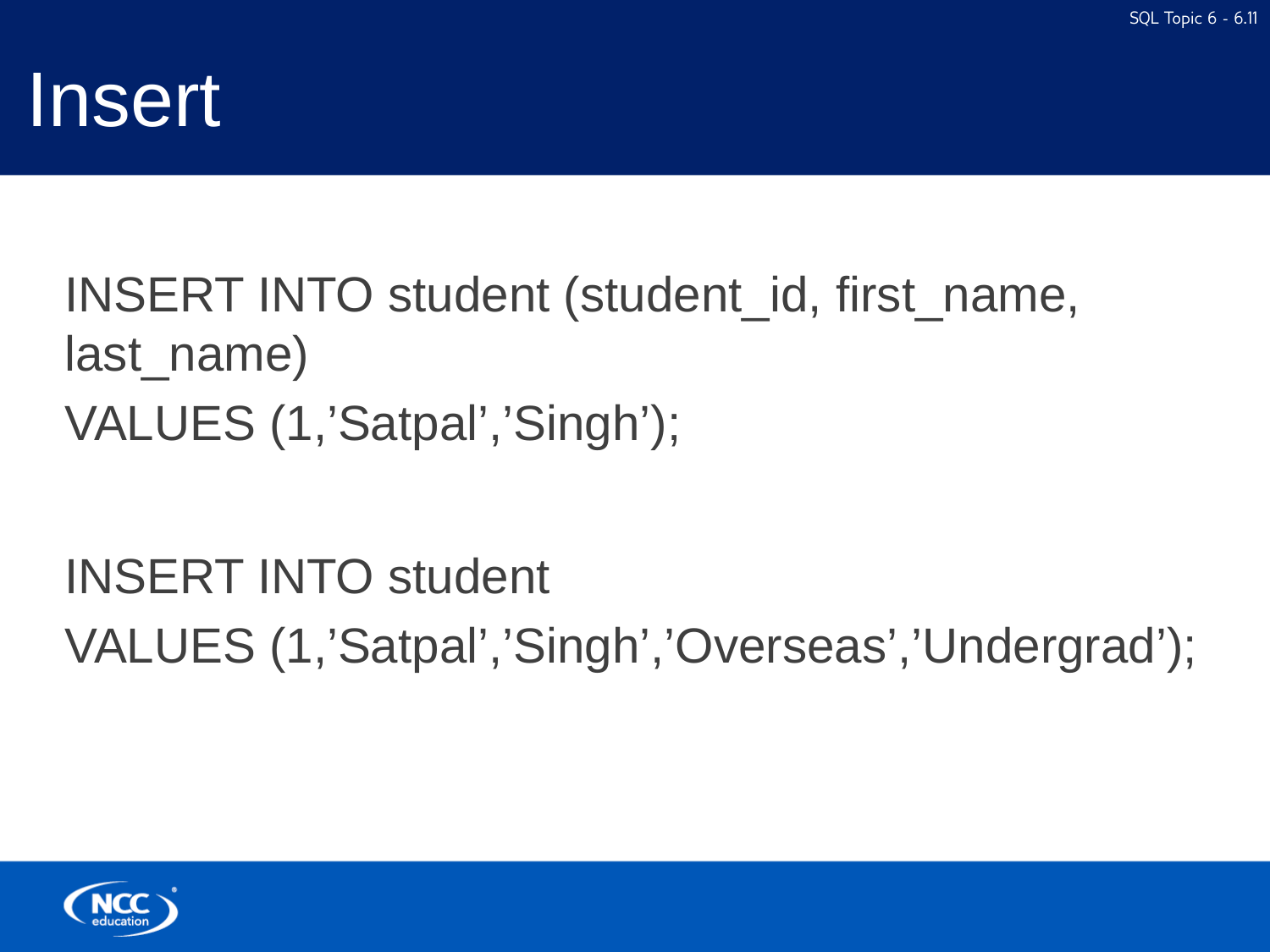

# Insert
INSERT INTO student (student_id, first_name, last_name)
VALUES (1,’Satpal’,’Singh’);

INSERT INTO student
VALUES (1,’Satpal’,’Singh’,’Overseas’,’Undergrad’);